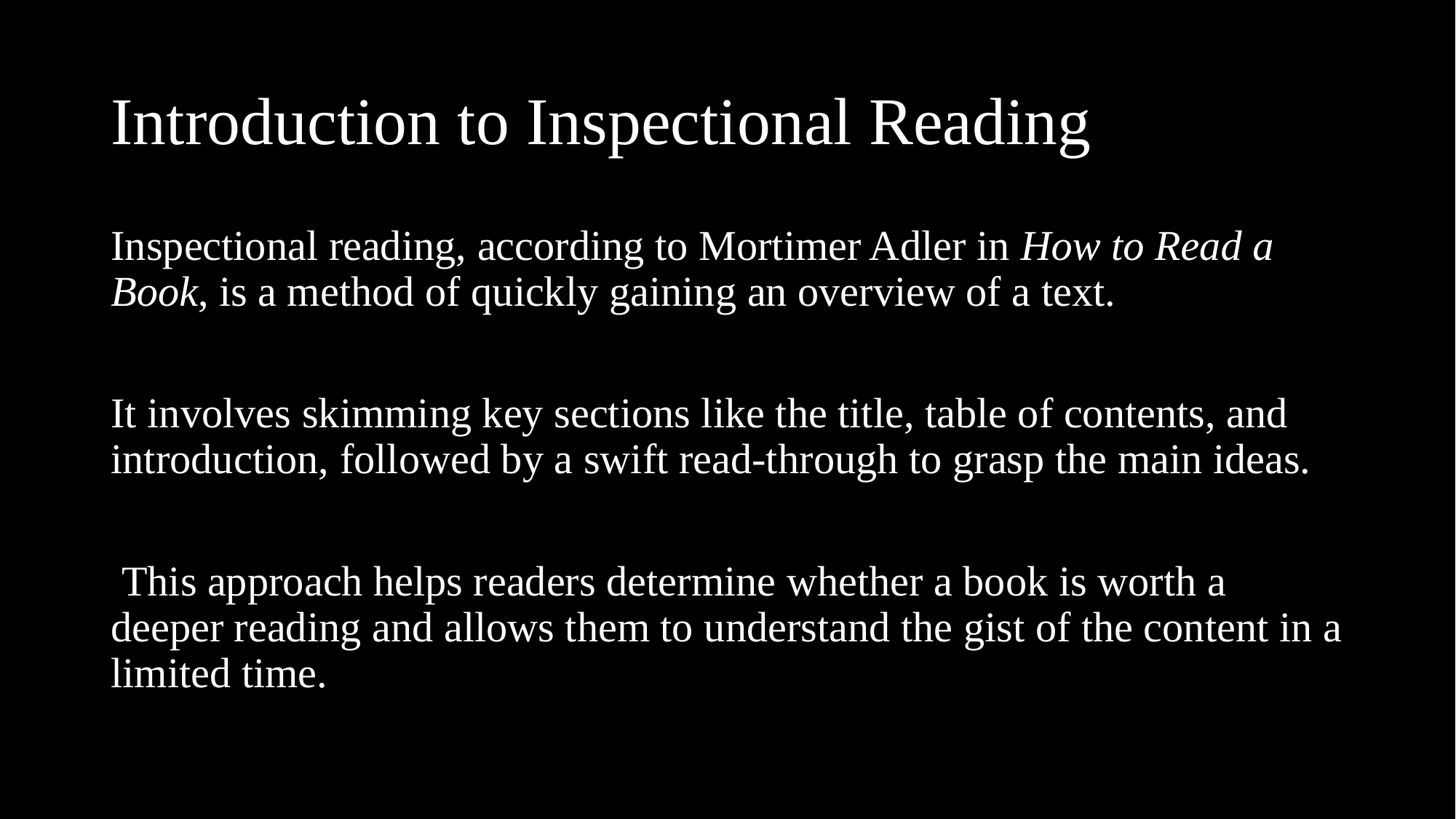

# Introduction to Inspectional Reading
Inspectional reading, according to Mortimer Adler in How to Read a Book, is a method of quickly gaining an overview of a text.

It involves skimming key sections like the title, table of contents, and introduction, followed by a swift read-through to grasp the main ideas.

 This approach helps readers determine whether a book is worth a deeper reading and allows them to understand the gist of the content in a limited time.